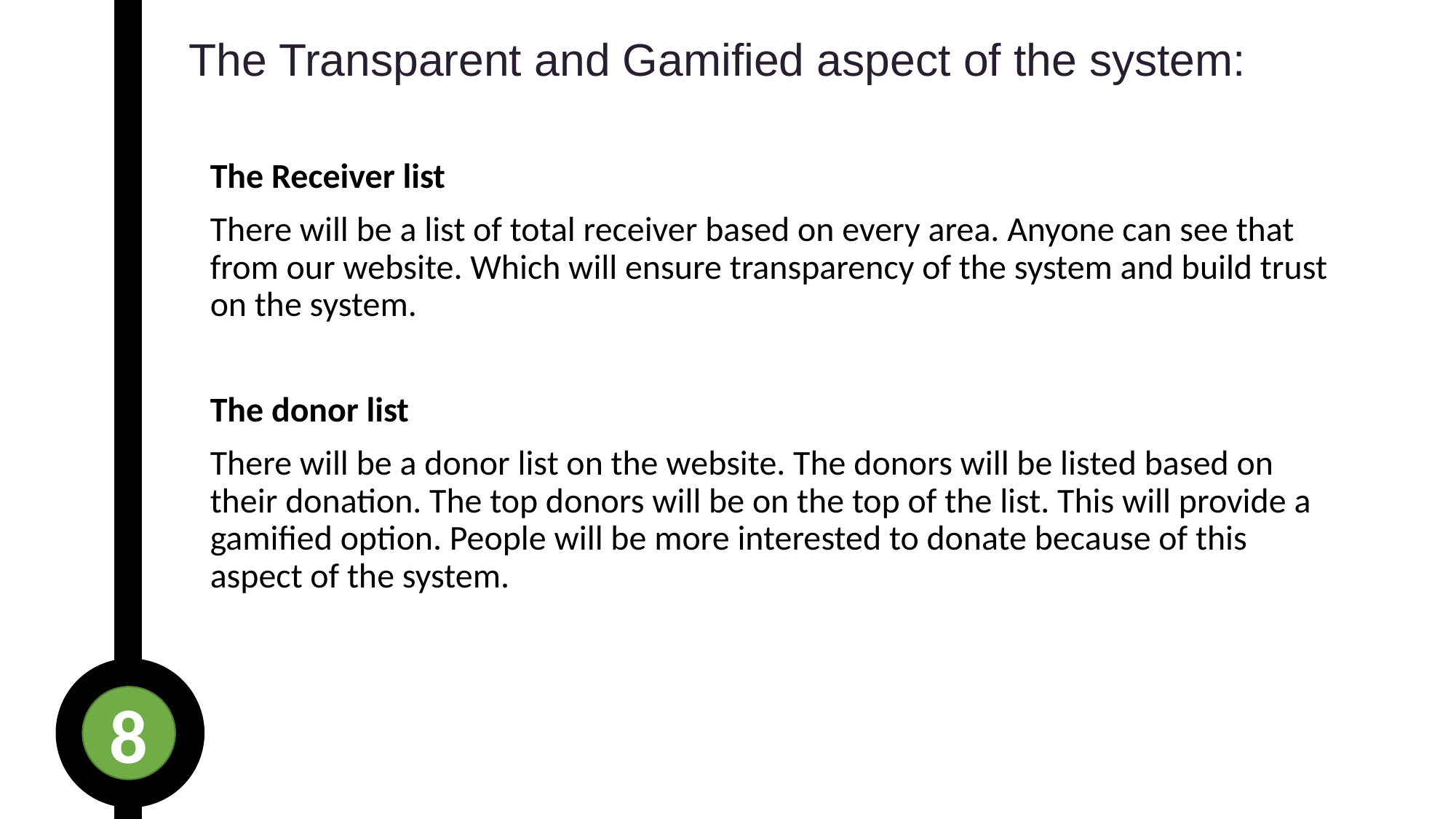

The Transparent and Gamified aspect of the system:
The Receiver list
There will be a list of total receiver based on every area. Anyone can see that from our website. Which will ensure transparency of the system and build trust on the system.

The donor list
There will be a donor list on the website. The donors will be listed based on their donation. The top donors will be on the top of the list. This will provide a gamified option. People will be more interested to donate because of this aspect of the system.

8